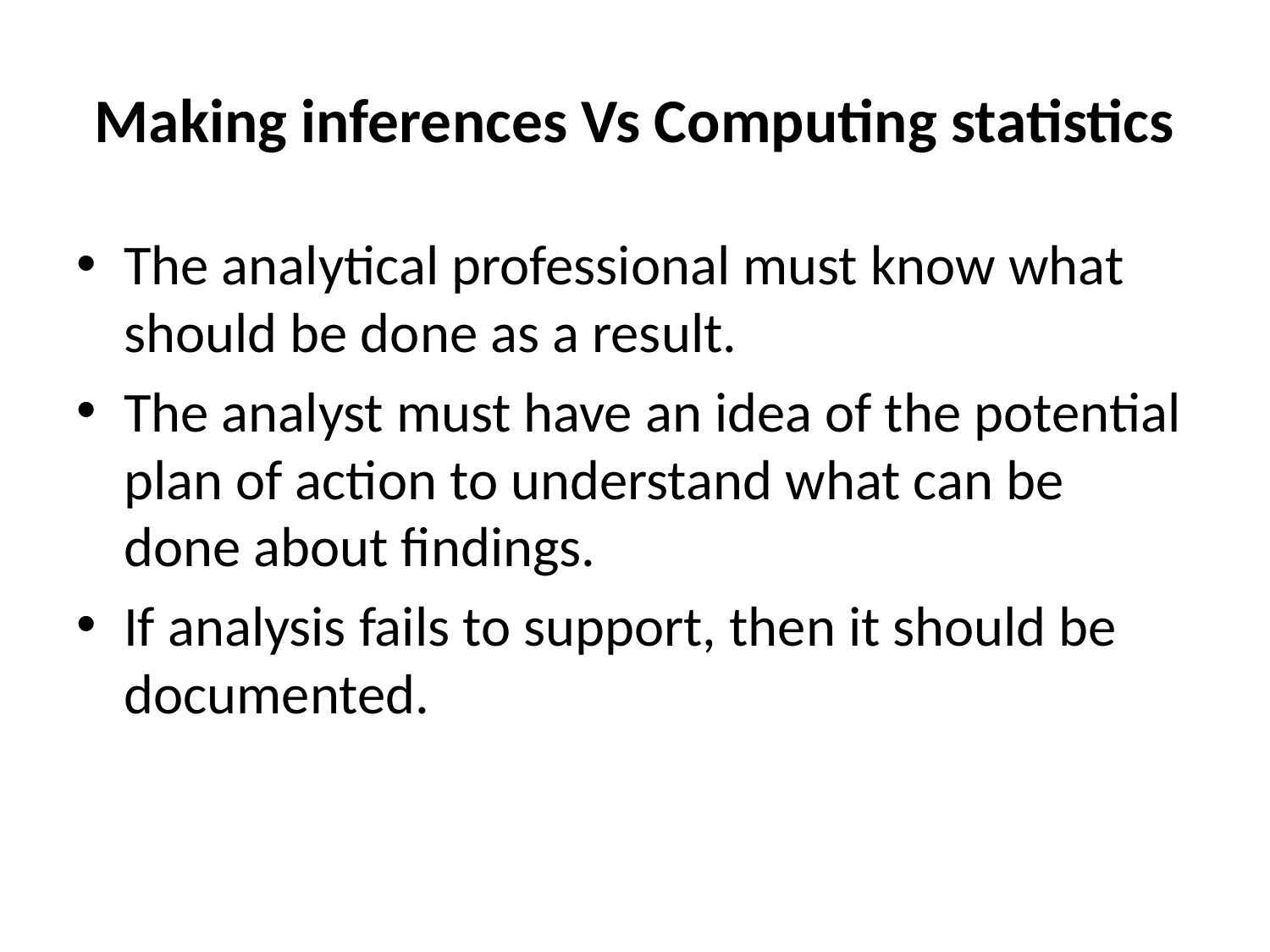

# Making inferences Vs Computing statistics
The analytical professional must know what should be done as a result.
The analyst must have an idea of the potential plan of action to understand what can be done about findings.
If analysis fails to support, then it should be documented.